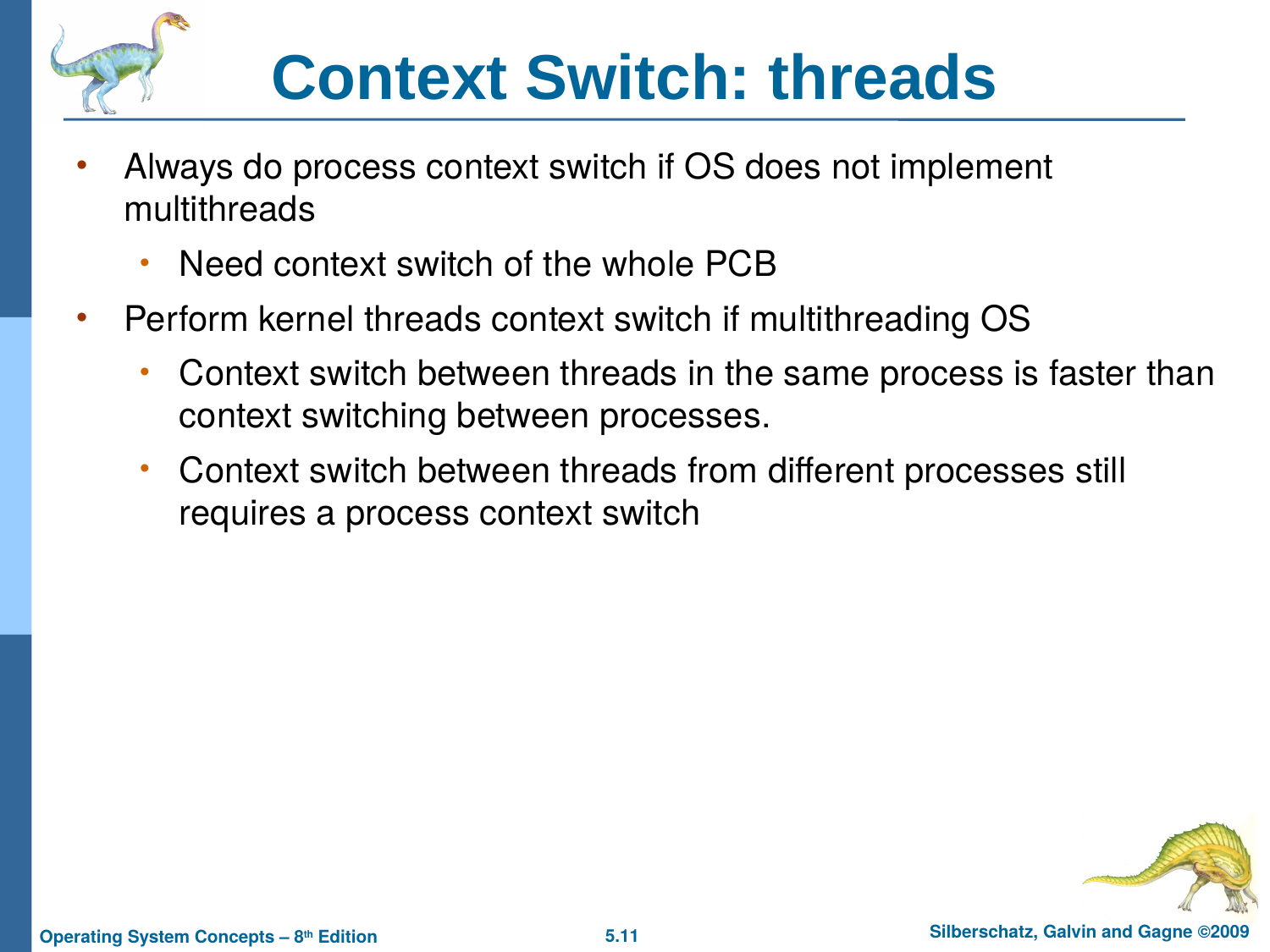

# Context Switch: threads
Always do process context switch if OS does not implement multithreads
Need context switch of the whole PCB
Perform kernel threads context switch if multithreading OS
Context switch between threads in the same process is faster than context switching between processes.
Context switch between threads from different processes still requires a process context switch